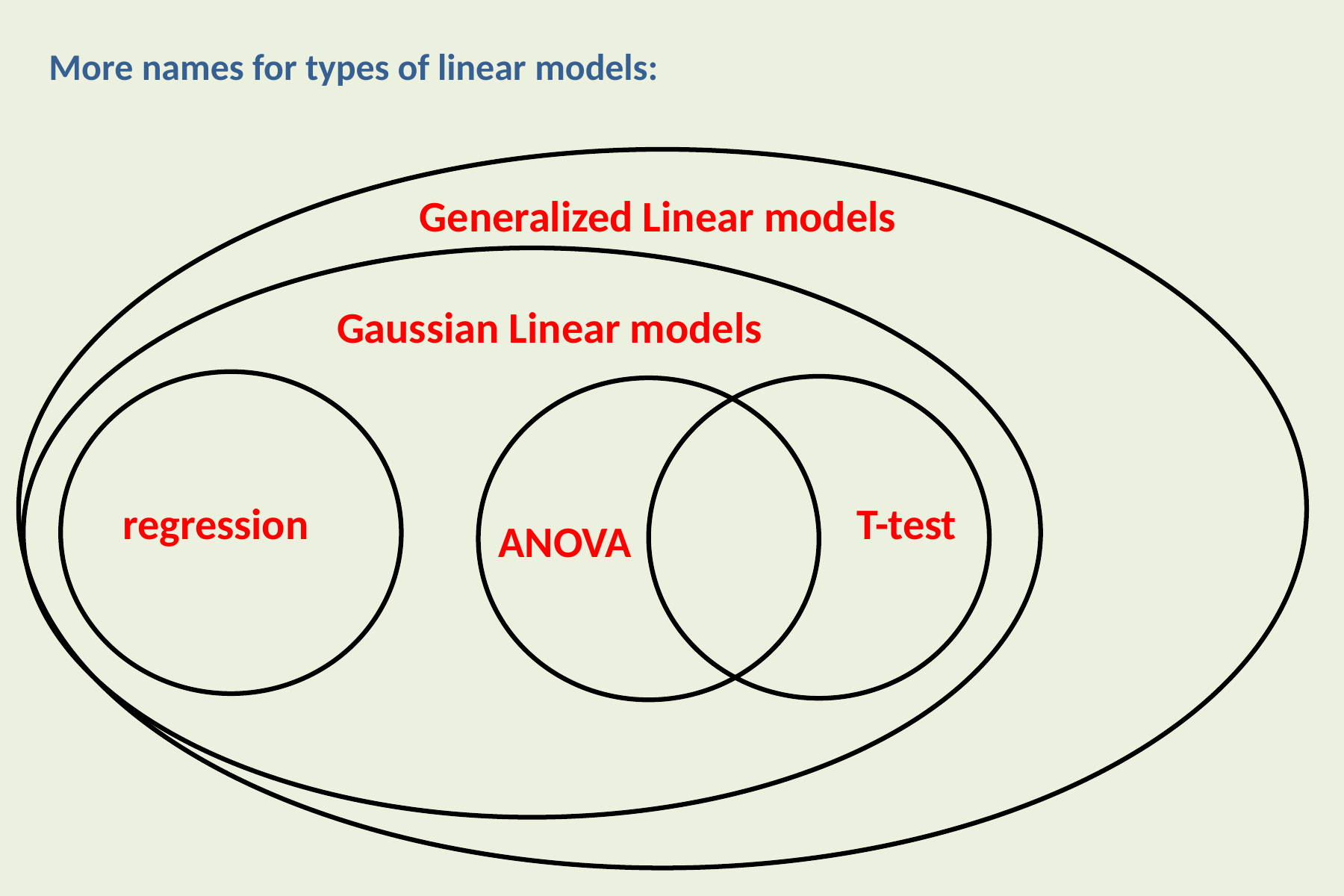

# More names for types of linear models:

Generalized Linear models

Gaussian Linear models

regression
T-test
ANOVA